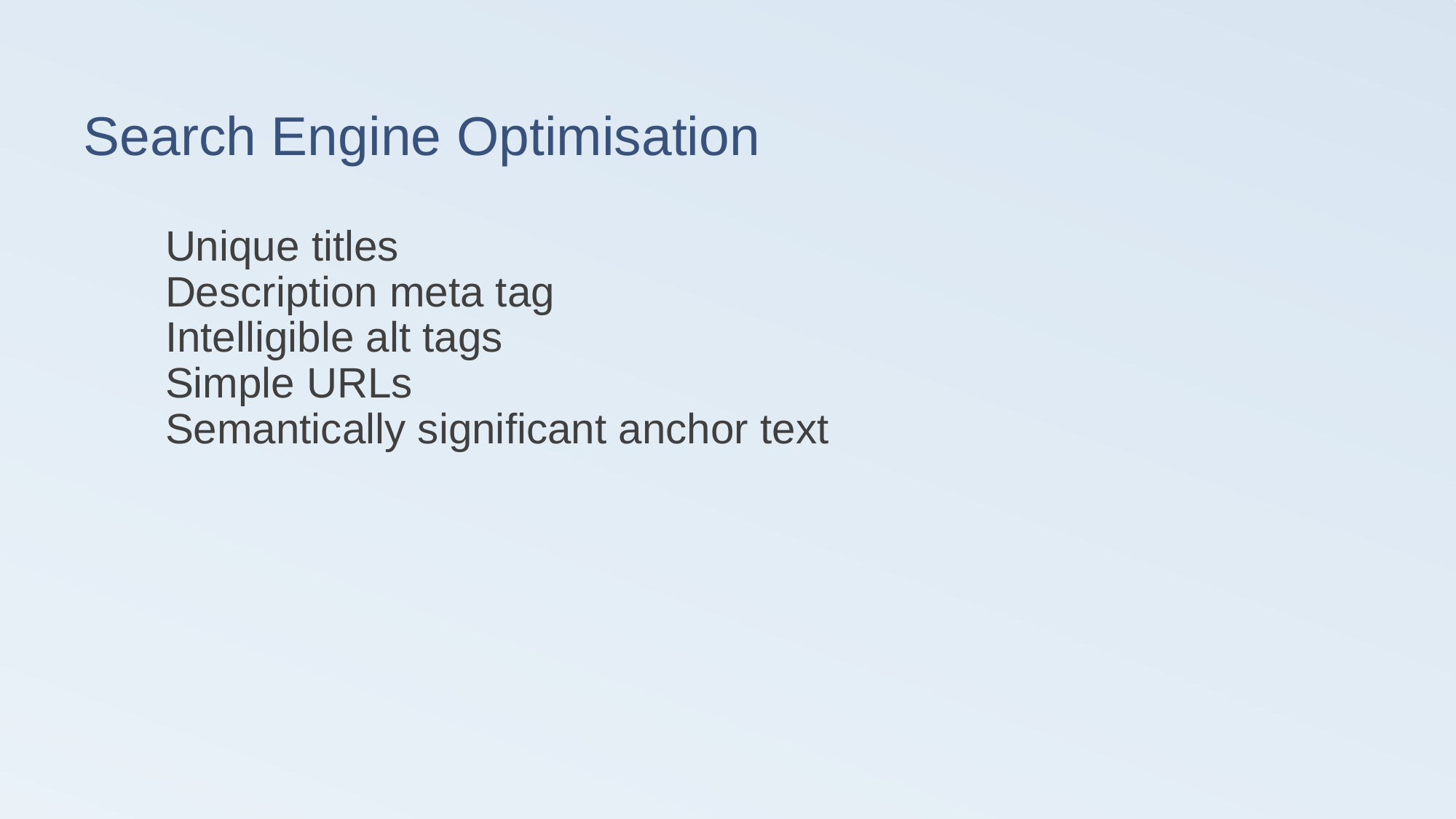

# Search Engine Optimisation
Unique titles
Description meta tag
Intelligible alt tags
Simple URLs
Semantically significant anchor text